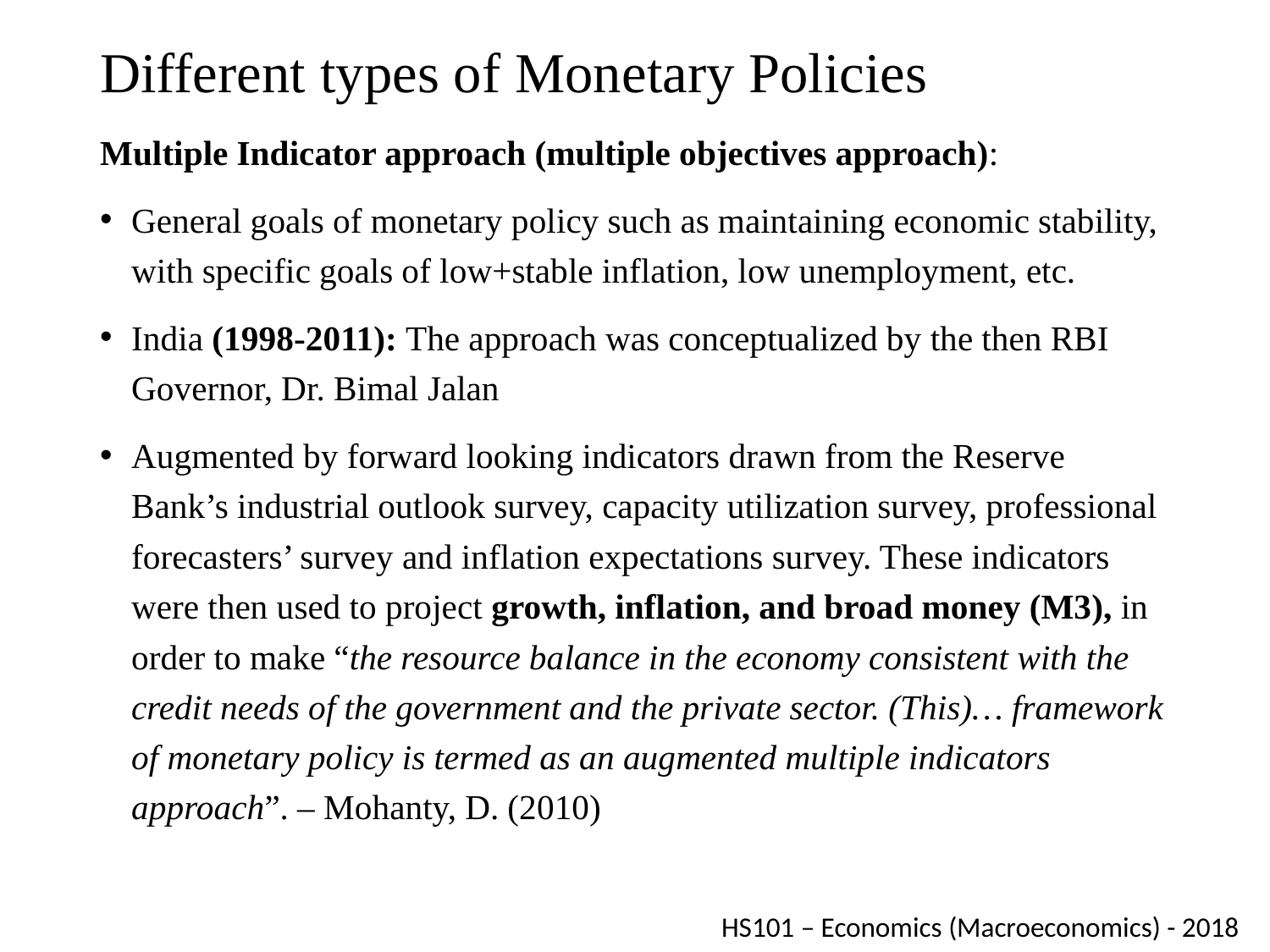

Different types of Monetary Policies
Multiple Indicator approach (multiple objectives approach):
General goals of monetary policy such as maintaining economic stability, with specific goals of low+stable inflation, low unemployment, etc.
India (1998-2011): The approach was conceptualized by the then RBI Governor, Dr. Bimal Jalan
Augmented by forward looking indicators drawn from the Reserve Bank’s industrial outlook survey, capacity utilization survey, professional forecasters’ survey and inflation expectations survey. These indicators were then used to project growth, inflation, and broad money (M3), in order to make “the resource balance in the economy consistent with the credit needs of the government and the private sector. (This)… framework of monetary policy is termed as an augmented multiple indicators approach”. – Mohanty, D. (2010)
HS101 – Economics (Macroeconomics) - 2018